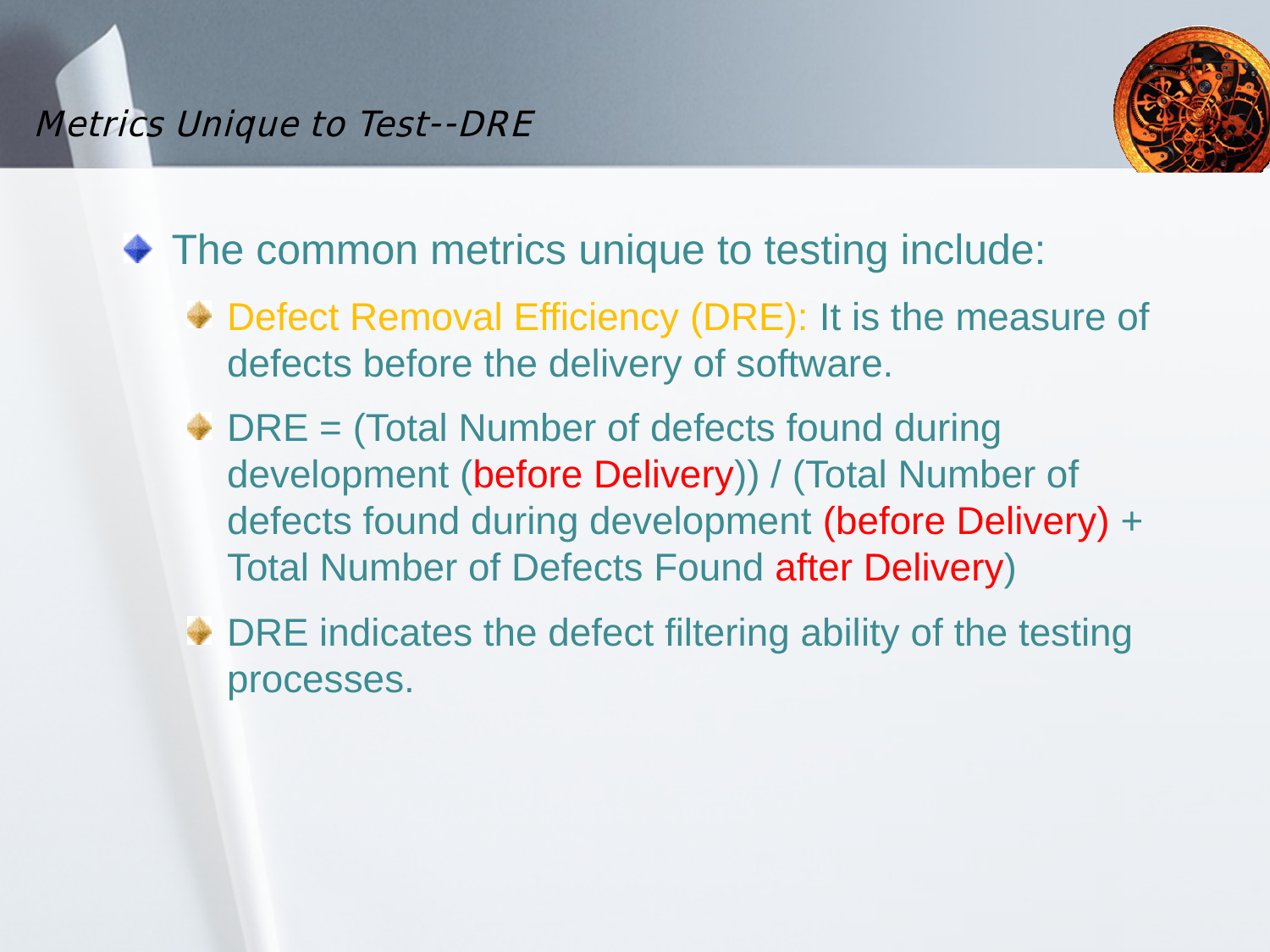

Metrics Unique to Test--DRE
The common metrics unique to testing include:
Defect Removal Efficiency (DRE): It is the measure of defects before the delivery of software.
DRE = (Total Number of defects found during development (before Delivery)) / (Total Number of defects found during development (before Delivery) + Total Number of Defects Found after Delivery)
DRE indicates the defect filtering ability of the testing processes.